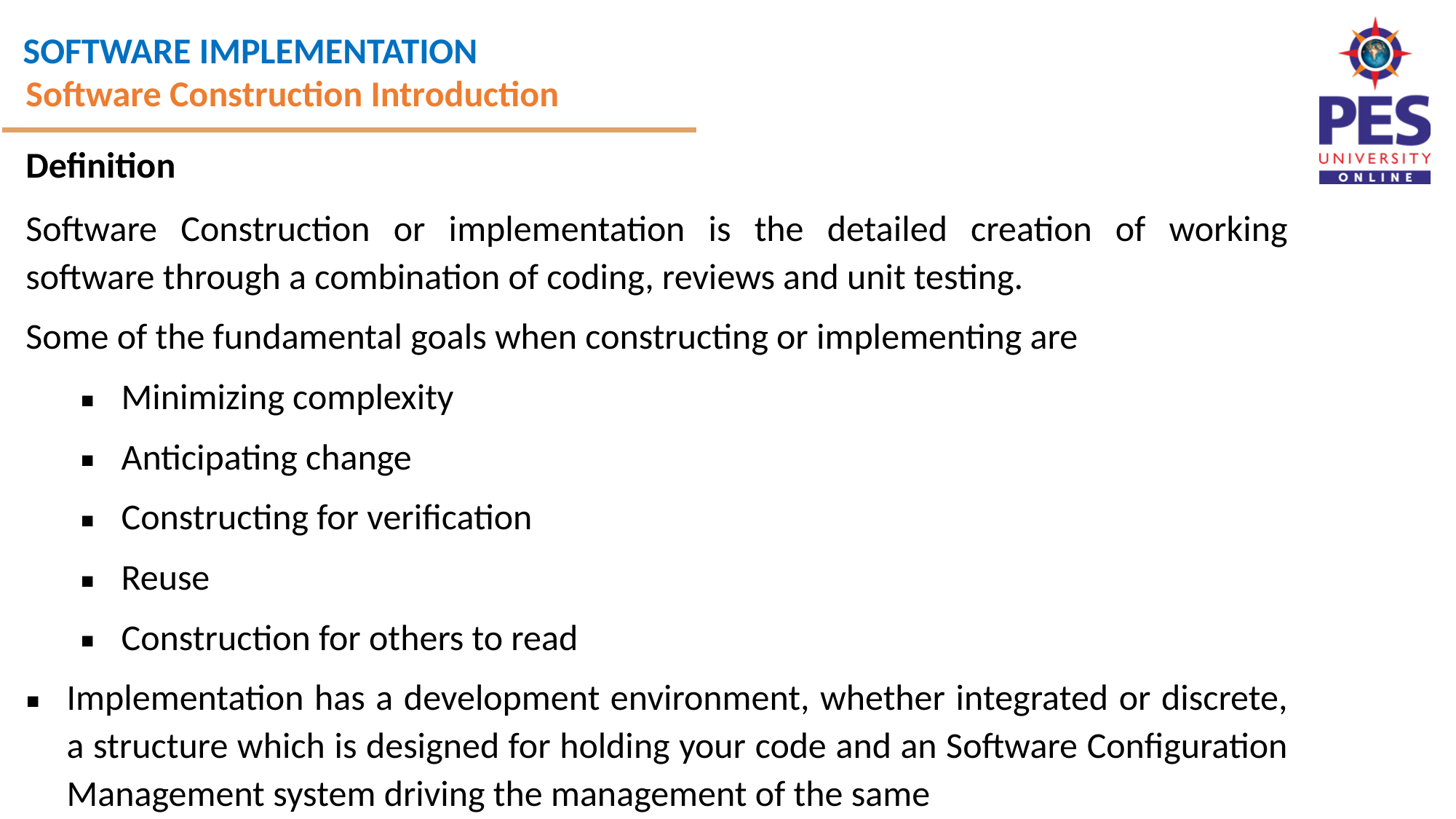

Software Construction Introduction
Definition
Software Construction or implementation is the detailed creation of working software through a combination of coding, reviews and unit testing.
Some of the fundamental goals when constructing or implementing are
Minimizing complexity
Anticipating change
Constructing for verification
Reuse
Construction for others to read
Implementation has a development environment, whether integrated or discrete, a structure which is designed for holding your code and an Software Configuration Management system driving the management of the same